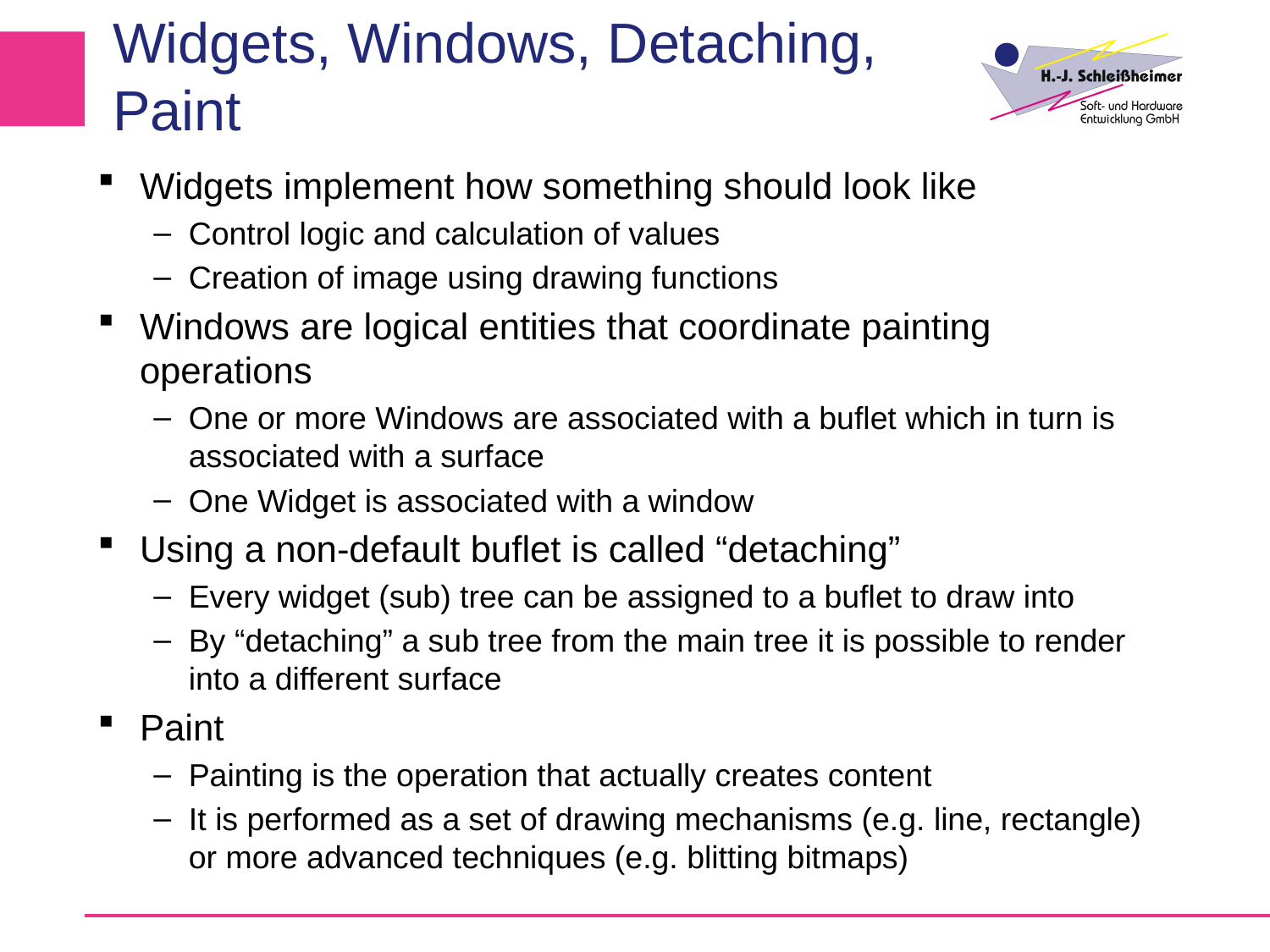

# Widgets, Windows, Detaching, Paint
Widgets implement how something should look like
Control logic and calculation of values
Creation of image using drawing functions
Windows are logical entities that coordinate painting operations
One or more Windows are associated with a buflet which in turn is associated with a surface
One Widget is associated with a window
Using a non-default buflet is called “detaching”
Every widget (sub) tree can be assigned to a buflet to draw into
By “detaching” a sub tree from the main tree it is possible to render into a different surface
Paint
Painting is the operation that actually creates content
It is performed as a set of drawing mechanisms (e.g. line, rectangle) or more advanced techniques (e.g. blitting bitmaps)